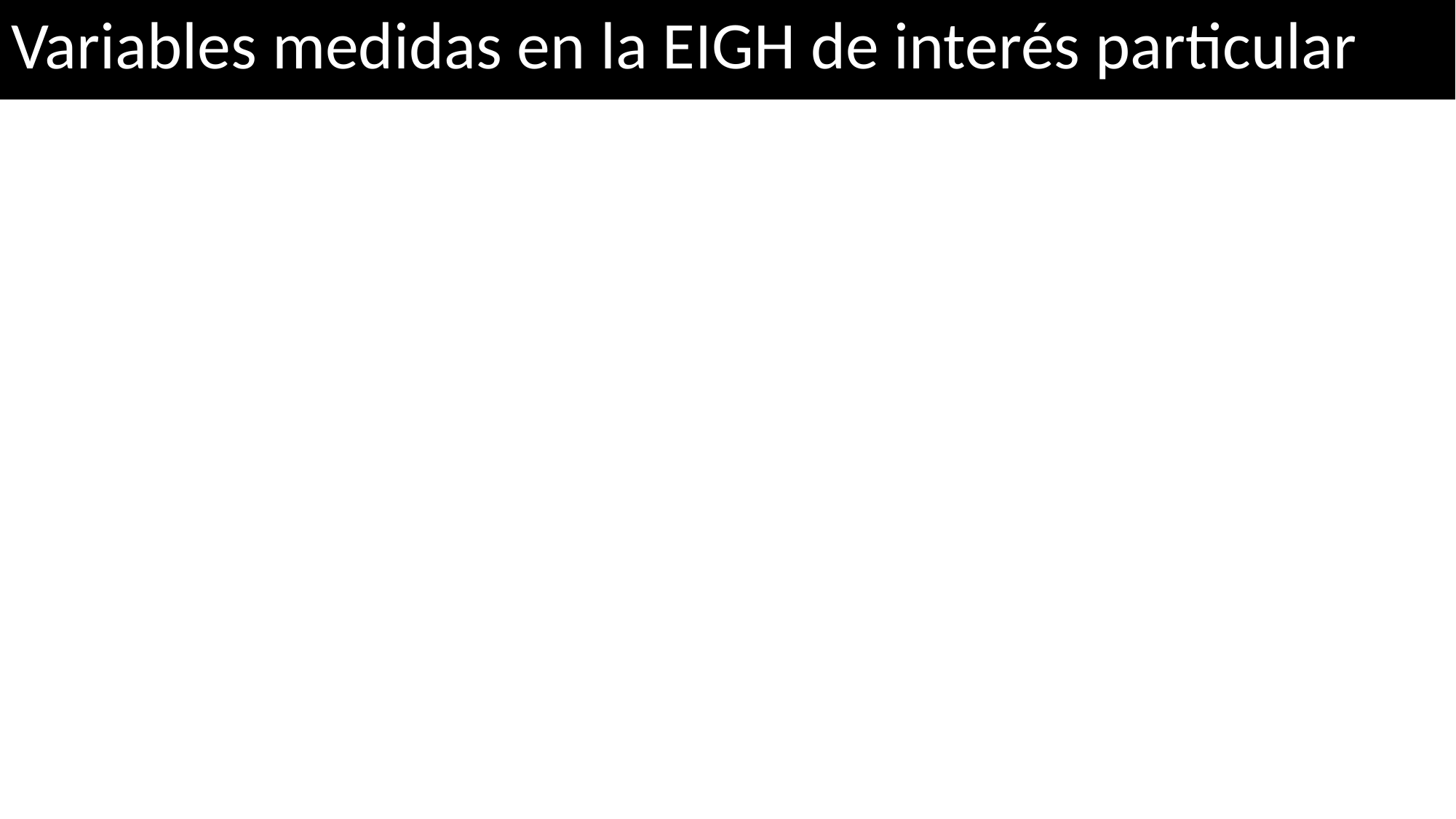

Variables medidas en la EIGH de interés particular
#